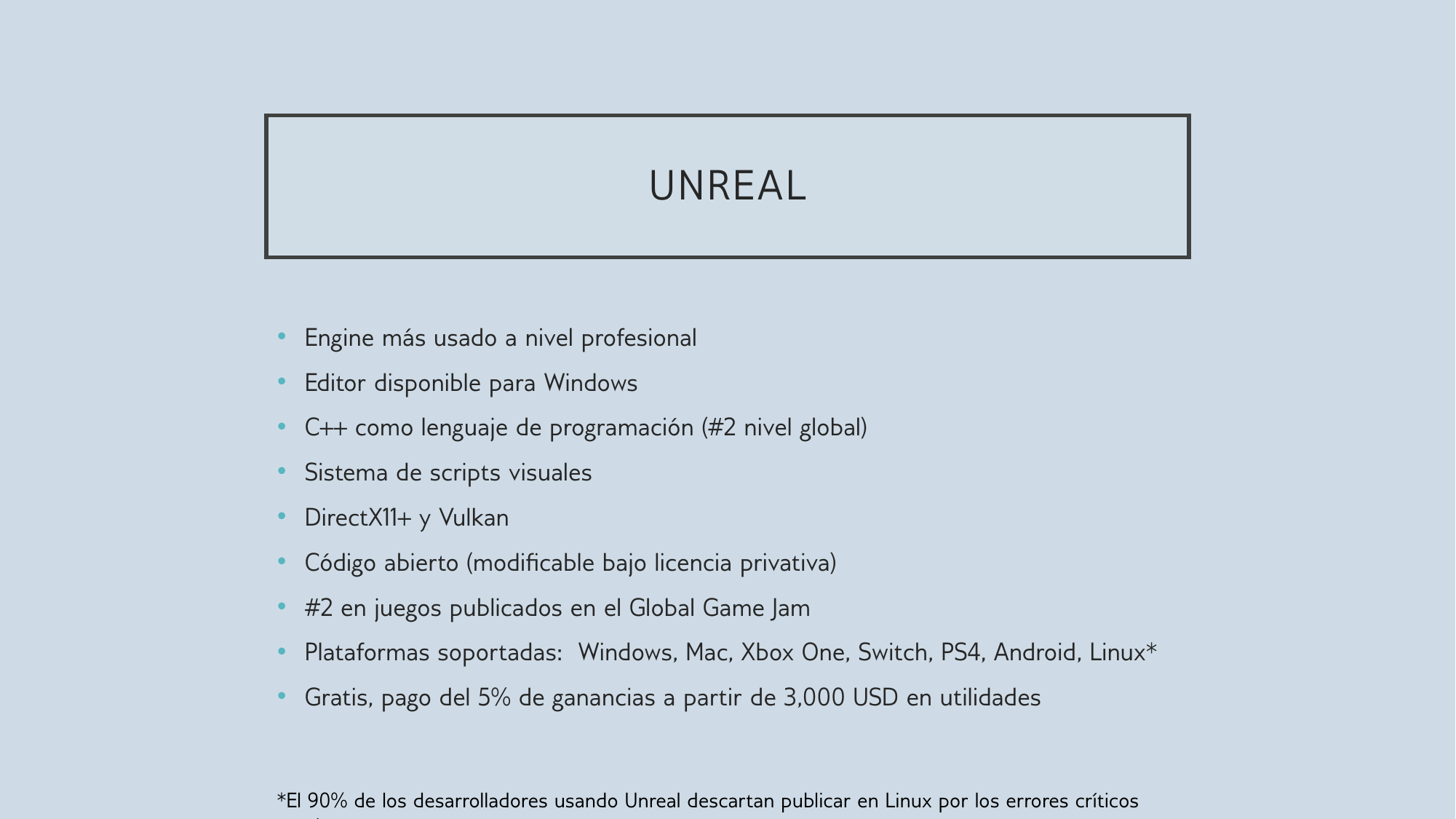

# Unreal
Engine más usado a nivel profesional
Editor disponible para Windows
C++ como lenguaje de programación (#2 nivel global)
Sistema de scripts visuales
DirectX11+ y Vulkan
Código abierto (modificable bajo licencia privativa)
#2 en juegos publicados en el Global Game Jam
Plataformas soportadas:  Windows, Mac, Xbox One, Switch, PS4, Android, Linux*
Gratis, pago del 5% de ganancias a partir de 3,000 USD en utilidades
*El 90% de los desarrolladores usando Unreal descartan publicar en Linux por los errores críticos persistentes